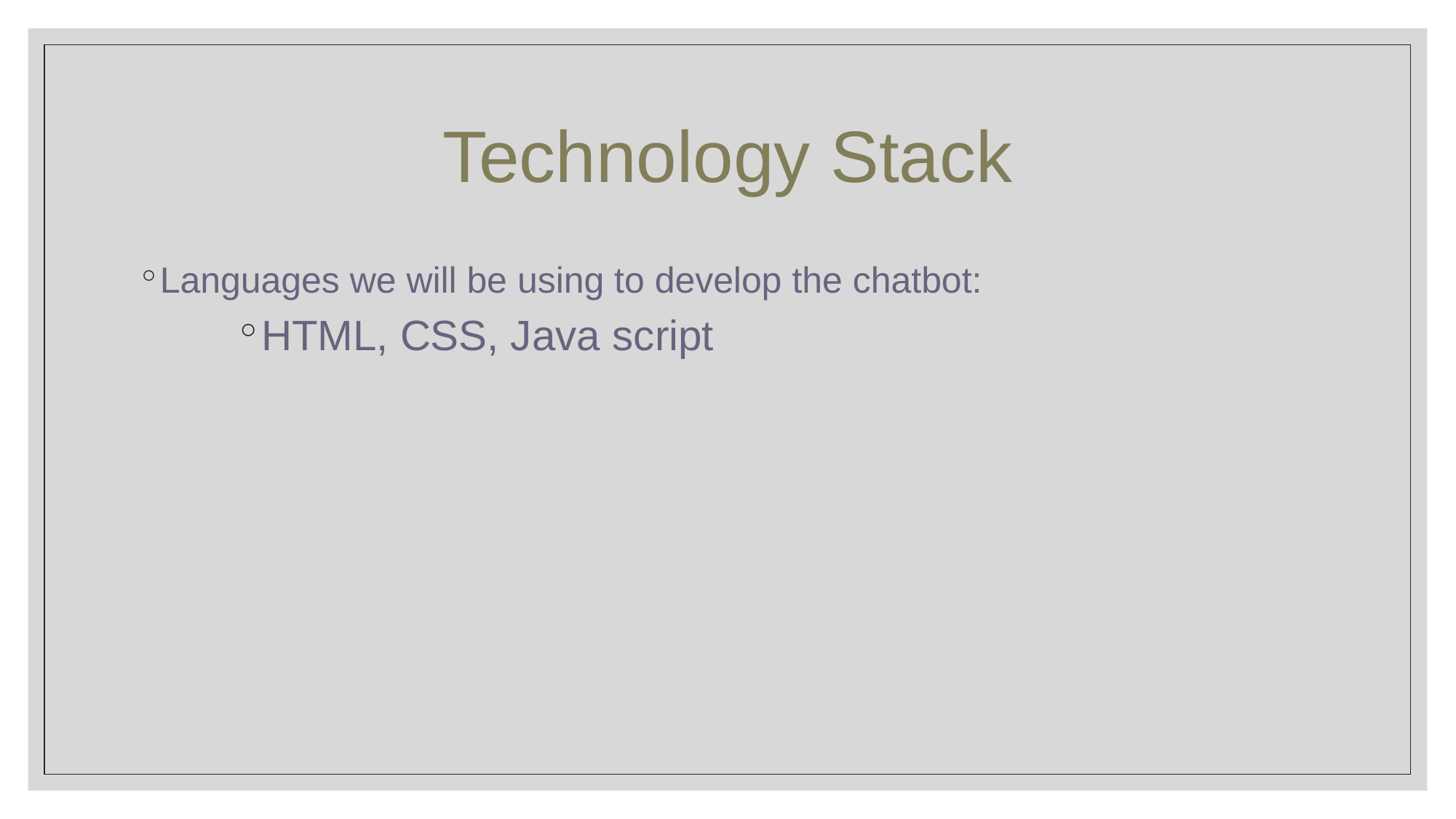

# Technology Stack
Languages we will be using to develop the chatbot:
HTML, CSS, Java script